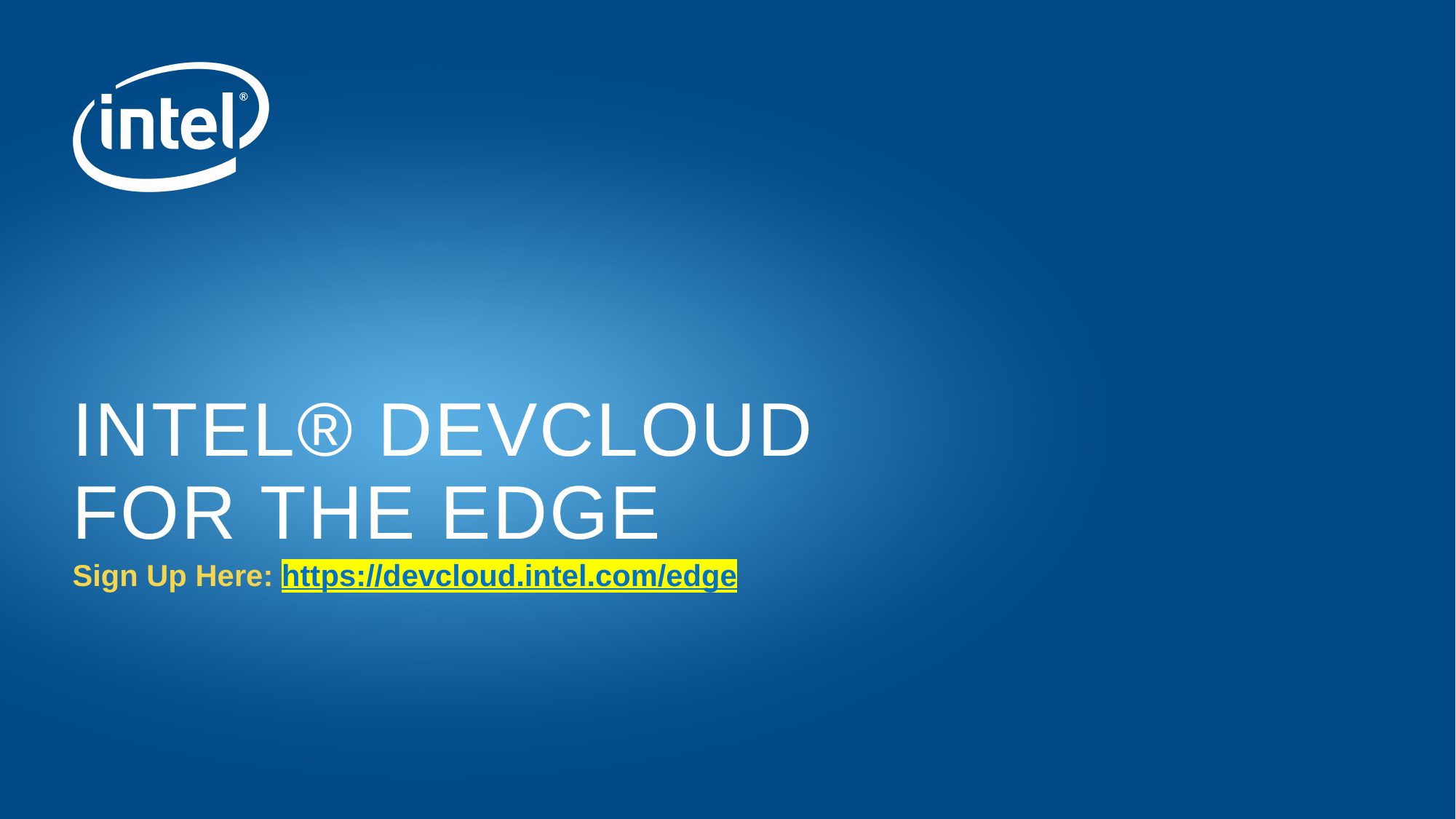

# Intel® DevCloud for the Edge
Sign Up Here: https://devcloud.intel.com/edge